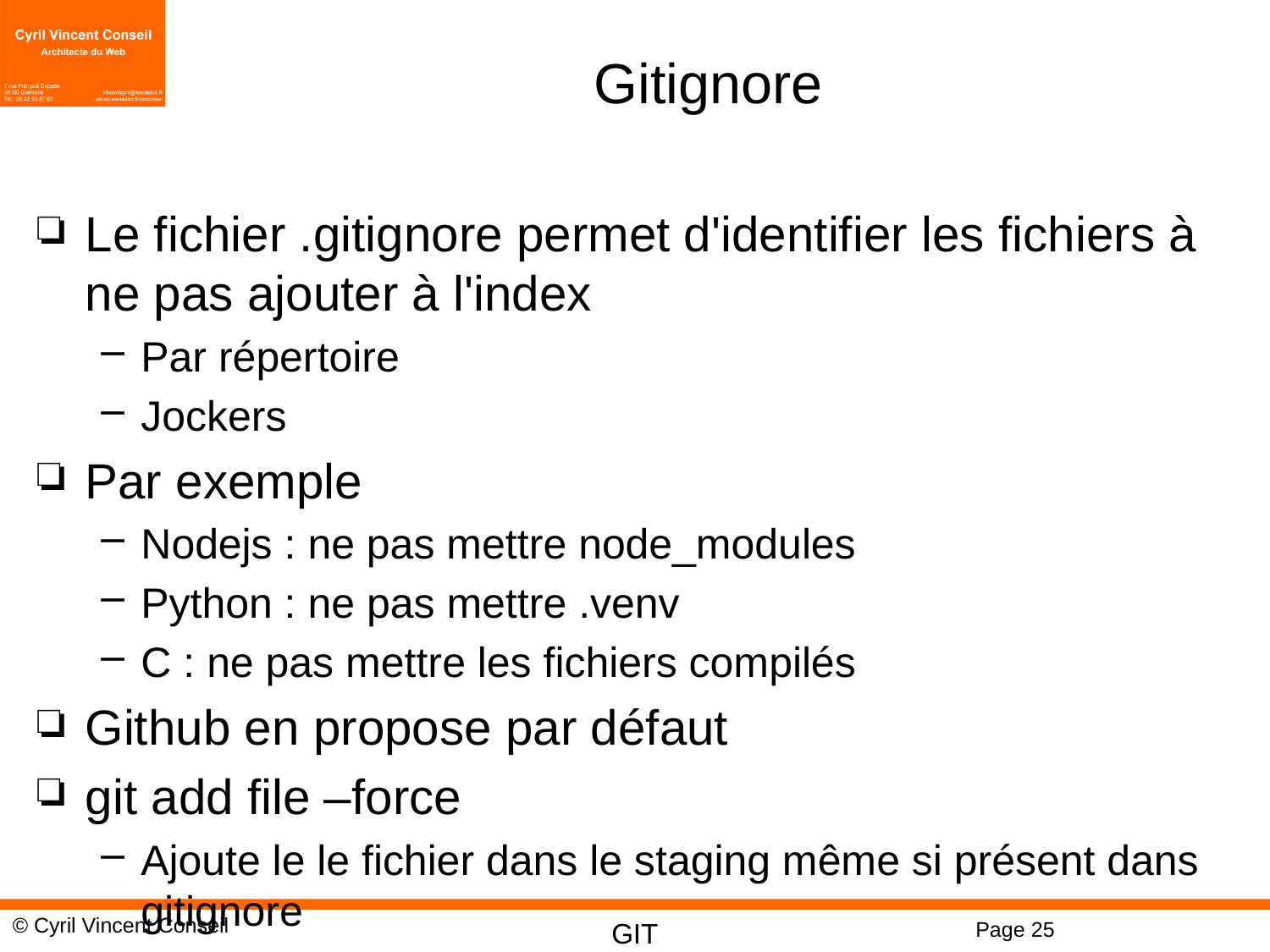

# Gitignore
Le fichier .gitignore permet d'identifier les fichiers à ne pas ajouter à l'index
Par répertoire
Jockers
Par exemple
Nodejs : ne pas mettre node_modules
Python : ne pas mettre .venv
C : ne pas mettre les fichiers compilés
Github en propose par défaut
git add file –force
Ajoute le le fichier dans le staging même si présent dans gitignore